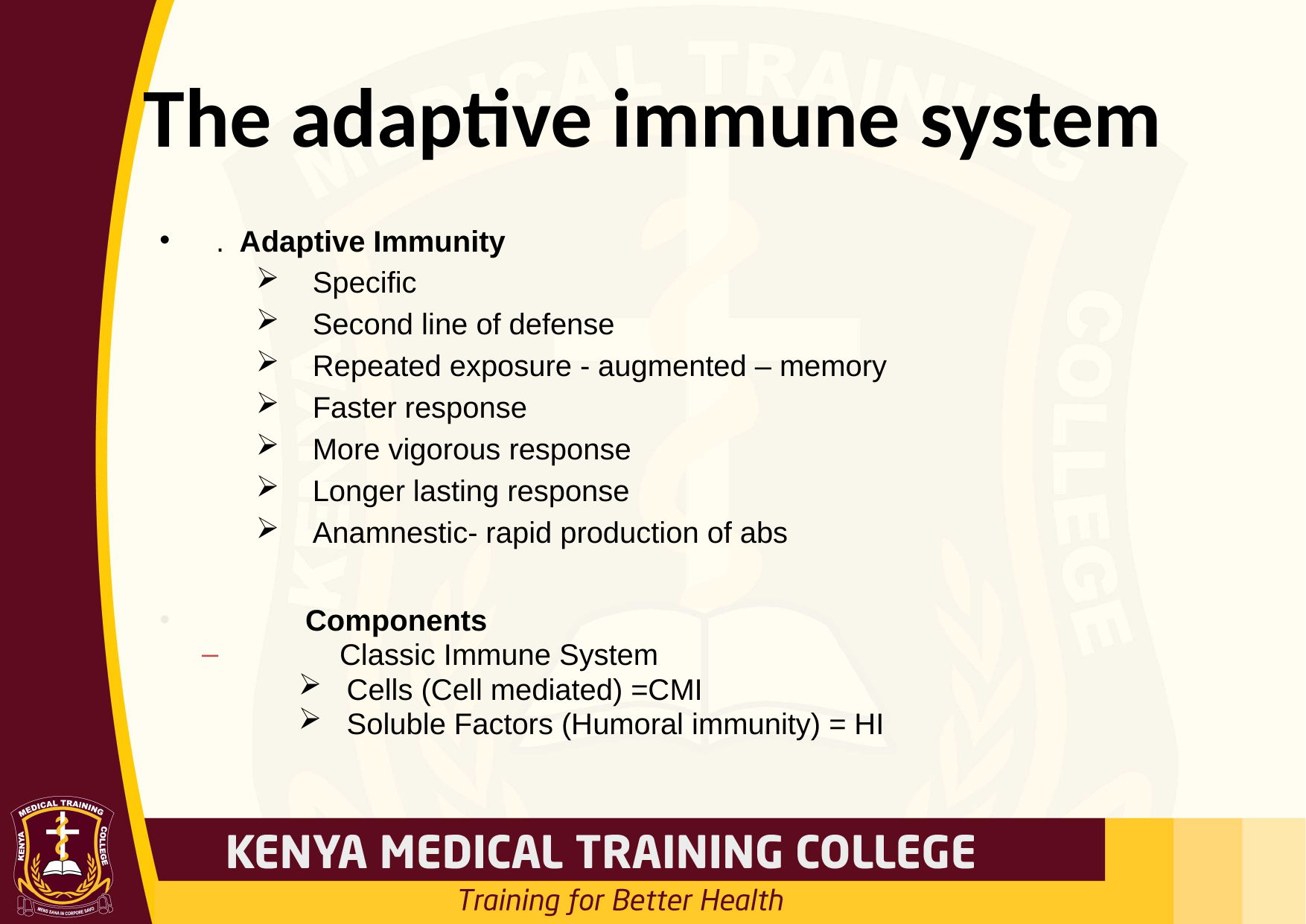

# The adaptive immune system
.  Adaptive Immunity
Specific
Second line of defense
Repeated exposure - augmented – memory
Faster response
More vigorous response
Longer lasting response
Anamnestic- rapid production of abs

	Components
	Classic Immune System
Cells (Cell mediated) =CMI
Soluble Factors (Humoral immunity) = HI